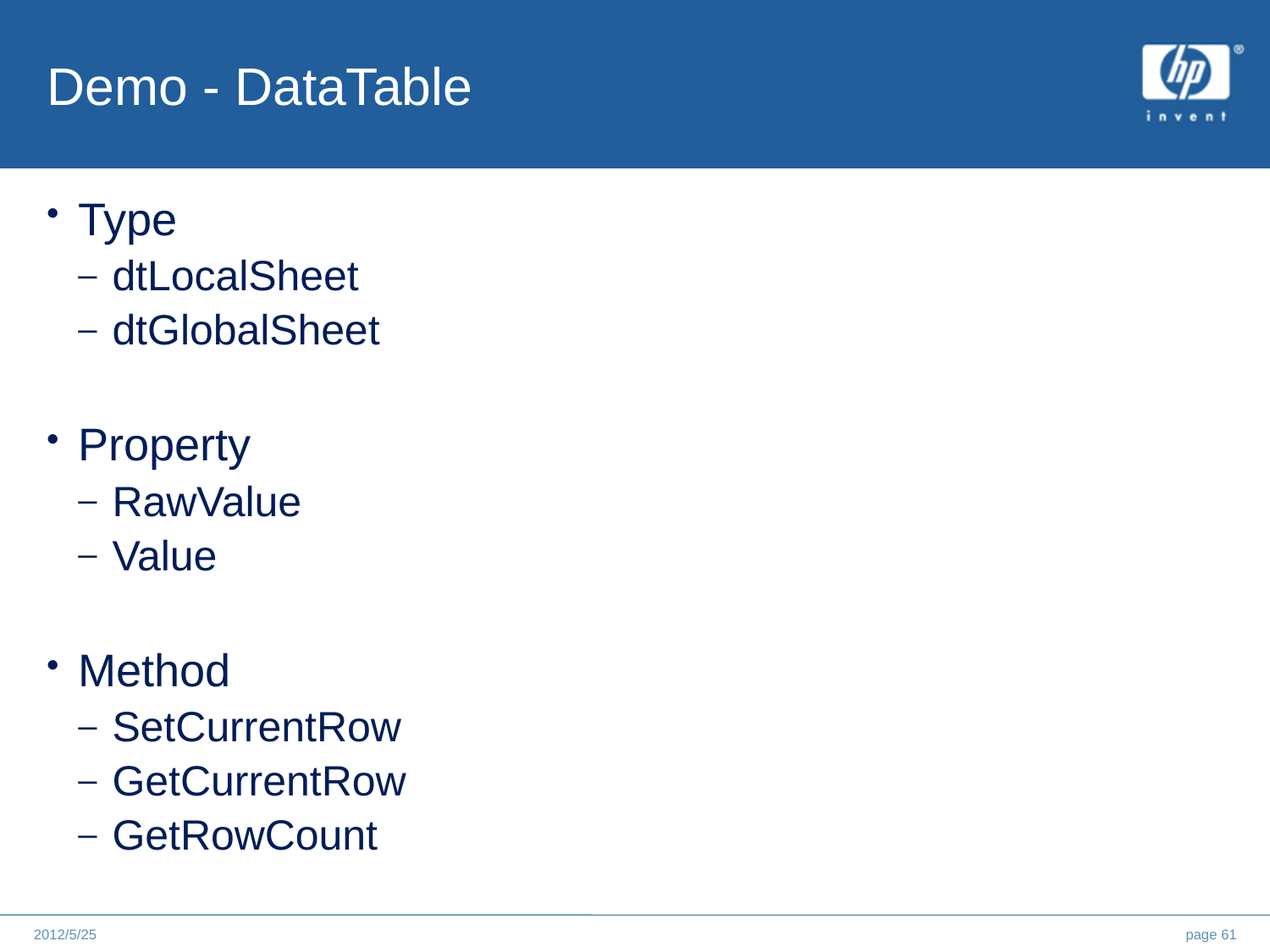

# Demo - DataTable
Type
dtLocalSheet
dtGlobalSheet

Property
RawValue
Value

Method
SetCurrentRow
GetCurrentRow
GetRowCount
******
2012/5/25
page 61